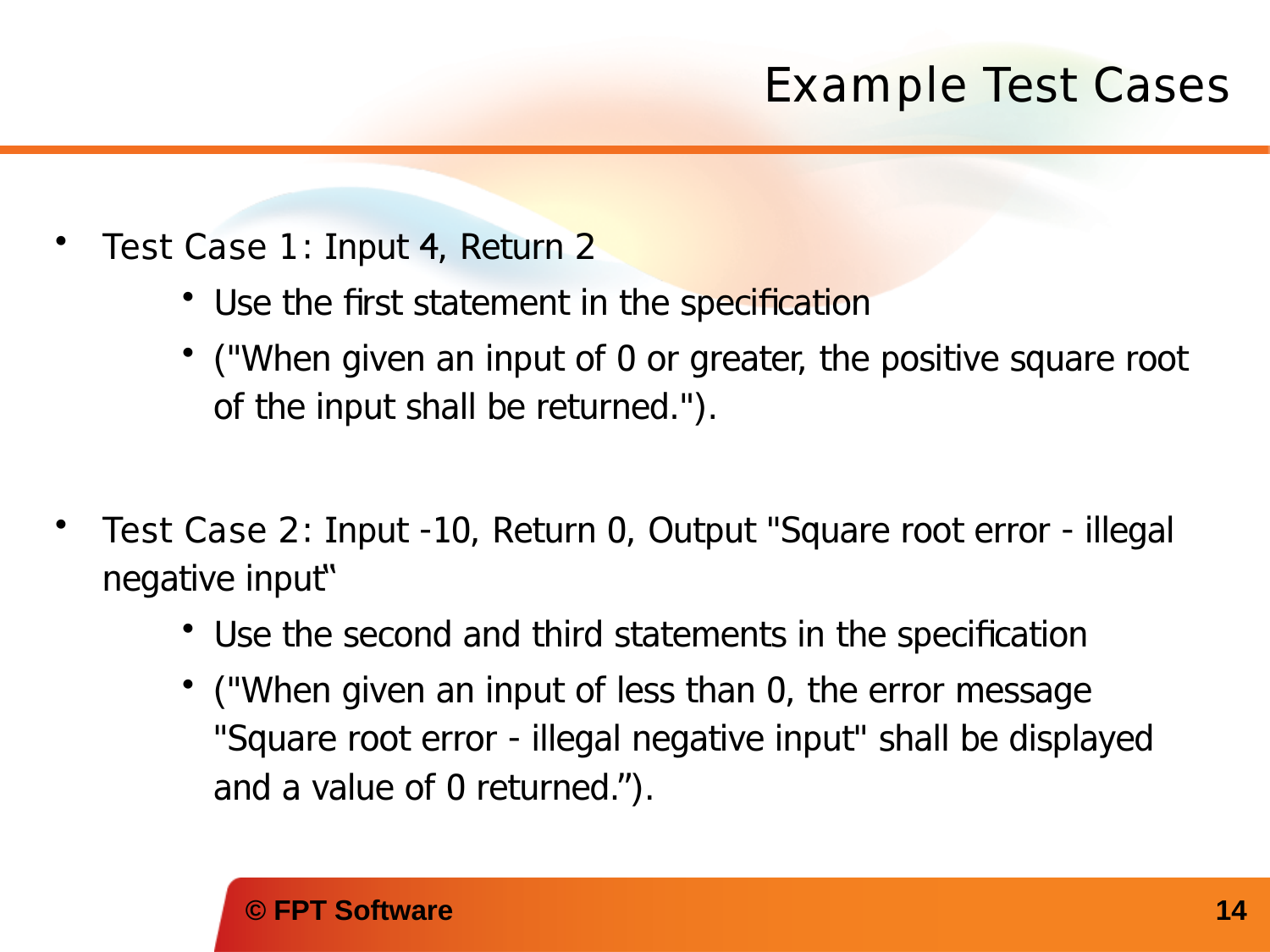

# Example Test Cases
Test Case 1: Input 4, Return 2
Use the first statement in the specification
("When given an input of 0 or greater, the positive square root of the input shall be returned.").

Test Case 2: Input -10, Return 0, Output "Square root error - illegal negative input“
Use the second and third statements in the specification
("When given an input of less than 0, the error message "Square root error - illegal negative input" shall be displayed and a value of 0 returned.”).